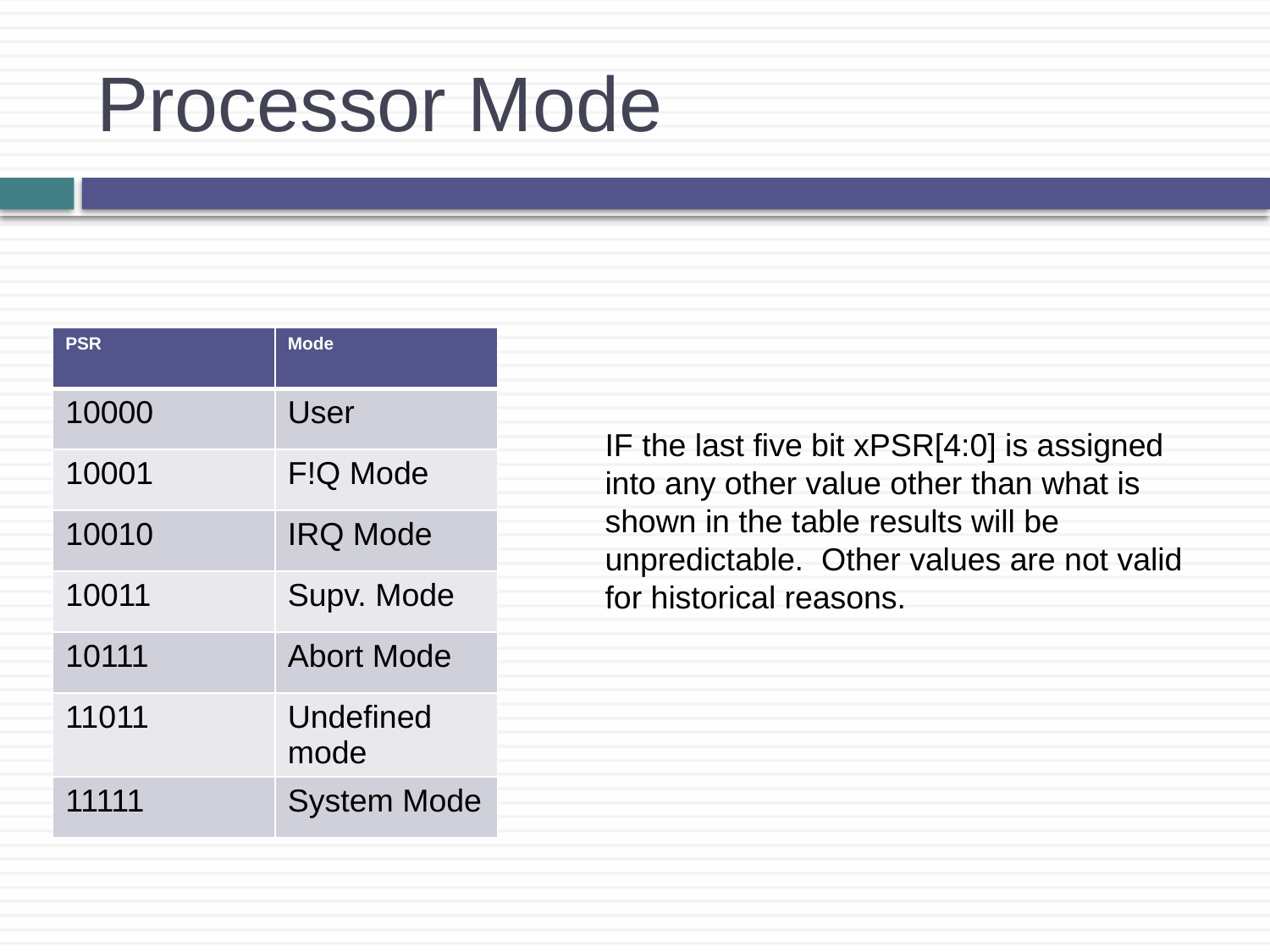

# Processor Mode
| PSR | Mode |
| --- | --- |
| 10000 | User |
| 10001 | F!Q Mode |
| 10010 | IRQ Mode |
| 10011 | Supv. Mode |
| 10111 | Abort Mode |
| 11011 | Undefined mode |
| 11111 | System Mode |
IF the last five bit xPSR[4:0] is assigned into any other value other than what is shown in the table results will be unpredictable.  Other values are not valid for historical reasons.